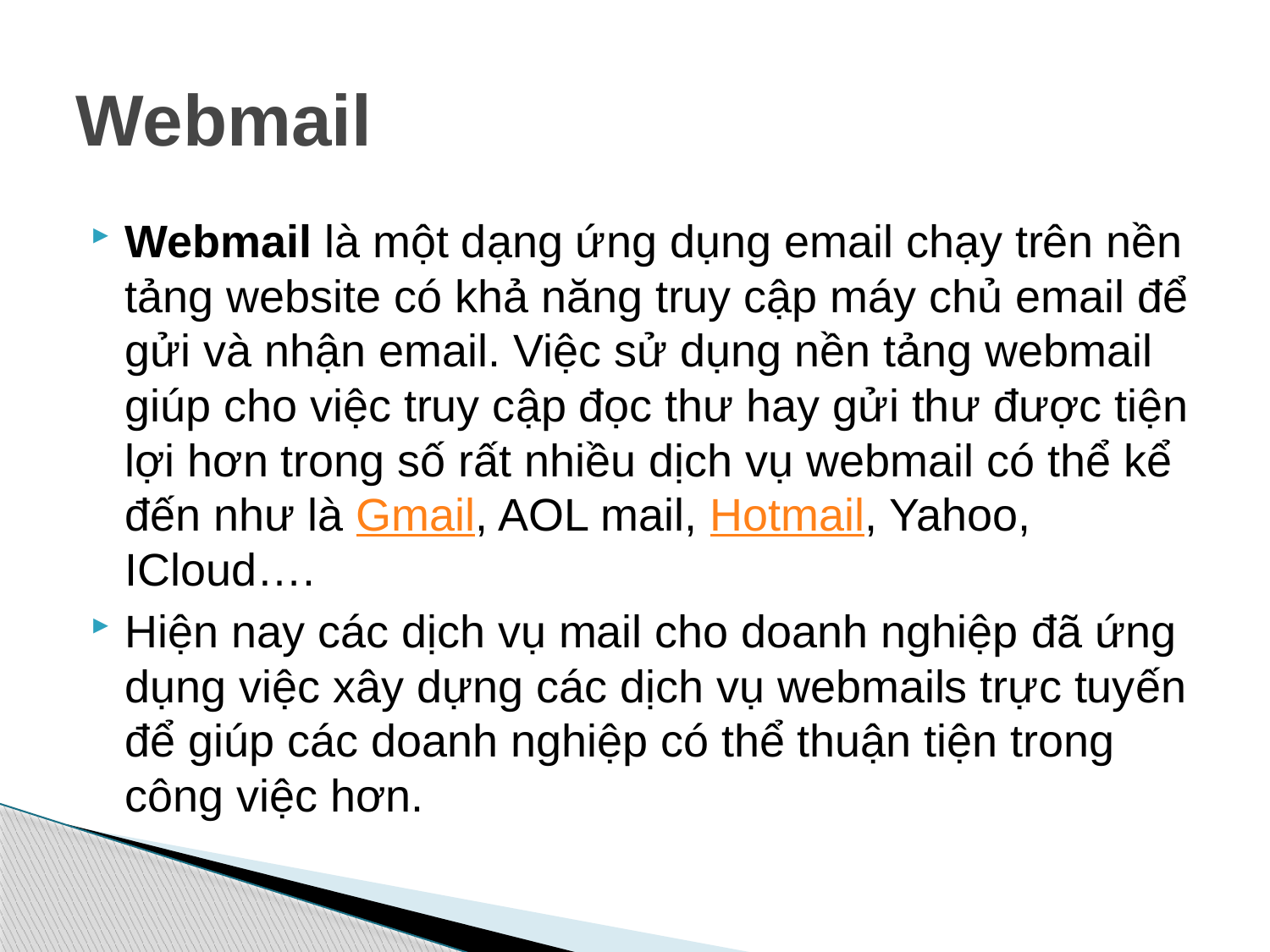

# Webmail
Webmail là một dạng ứng dụng email chạy trên nền tảng website có khả năng truy cập máy chủ email để gửi và nhận email. Việc sử dụng nền tảng webmail giúp cho việc truy cập đọc thư hay gửi thư được tiện lợi hơn trong số rất nhiều dịch vụ webmail có thể kể đến như là Gmail, AOL mail, Hotmail, Yahoo, ICloud….
Hiện nay các dịch vụ mail cho doanh nghiệp đã ứng dụng việc xây dựng các dịch vụ webmails trực tuyến để giúp các doanh nghiệp có thể thuận tiện trong công việc hơn.